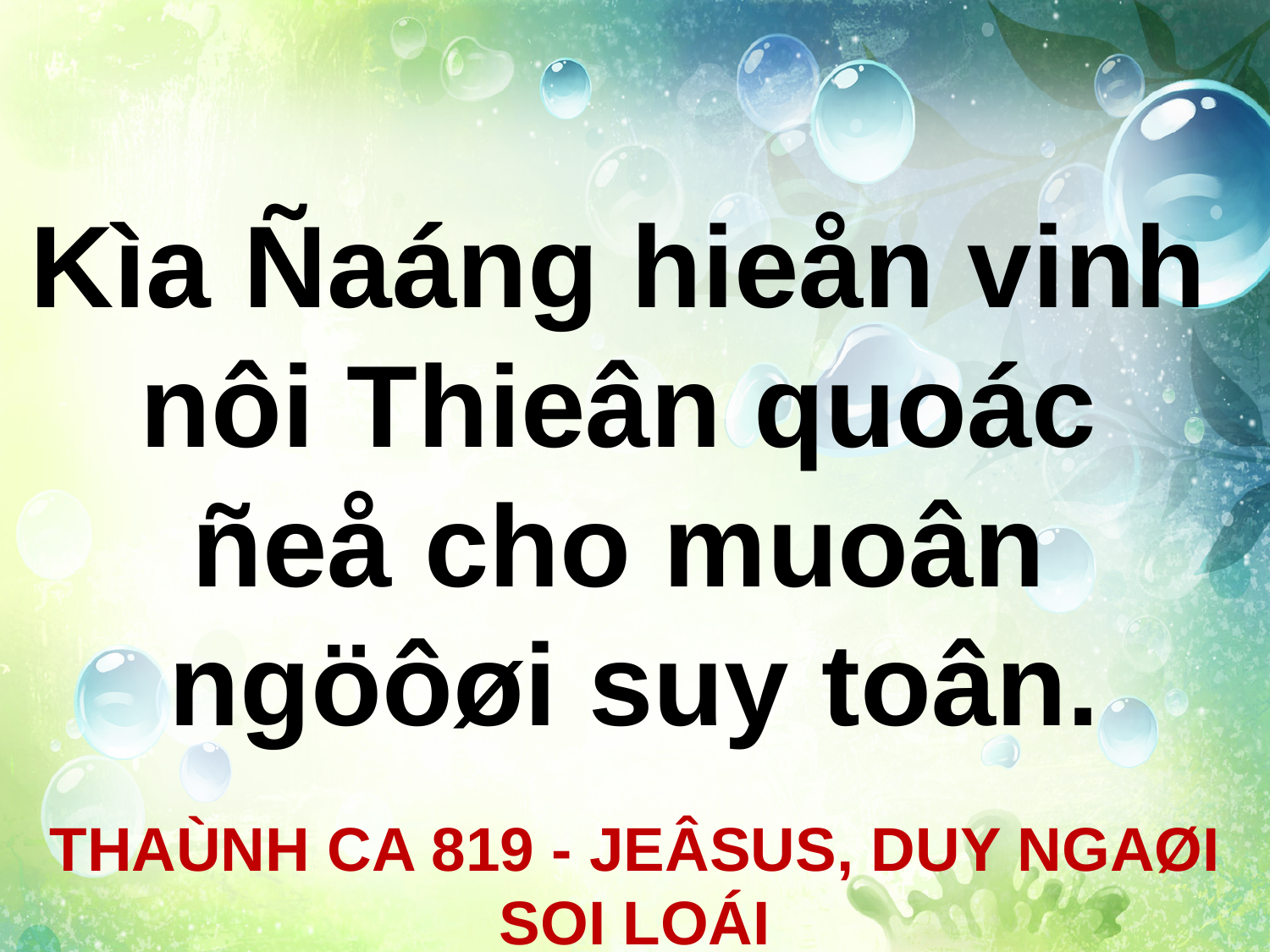

Kìa Ñaáng hieån vinh
nôi Thieân quoác
ñeå cho muoân
ngöôøi suy toân.
THAÙNH CA 819 - JEÂSUS, DUY NGAØI SOI LOÁI